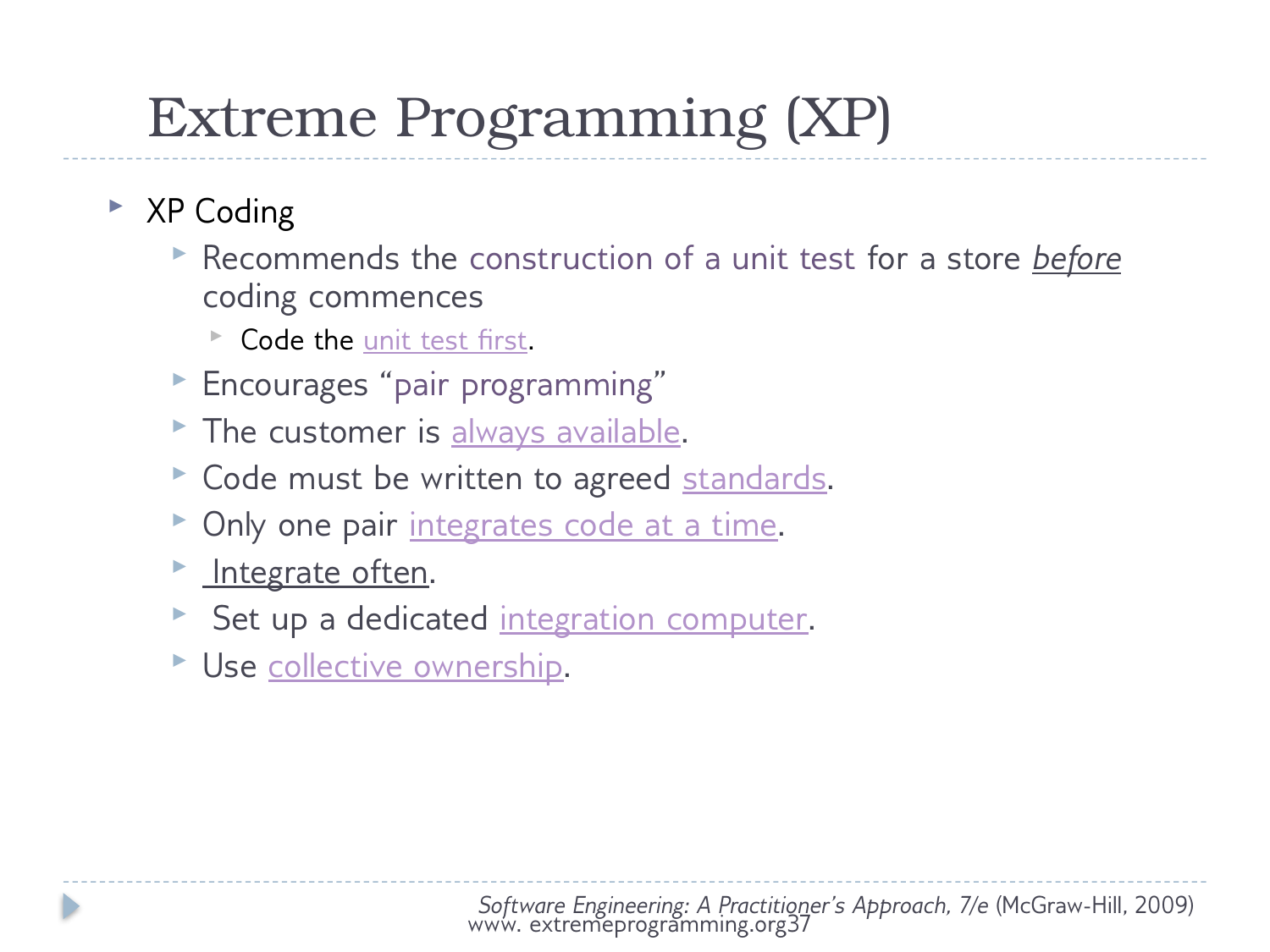

# Extreme Programming (XP)
XP Coding
Recommends the construction of a unit test for a store before coding commences
Code the unit test first.
Encourages “pair programming”
The customer is always available.
Code must be written to agreed standards.
Only one pair integrates code at a time.
 Integrate often.
 Set up a dedicated integration computer.
Use collective ownership.

Software Engineering: A Practitioner’s Approach, 7/e (McGraw-Hill, 2009)
 www. extremeprogramming.org37